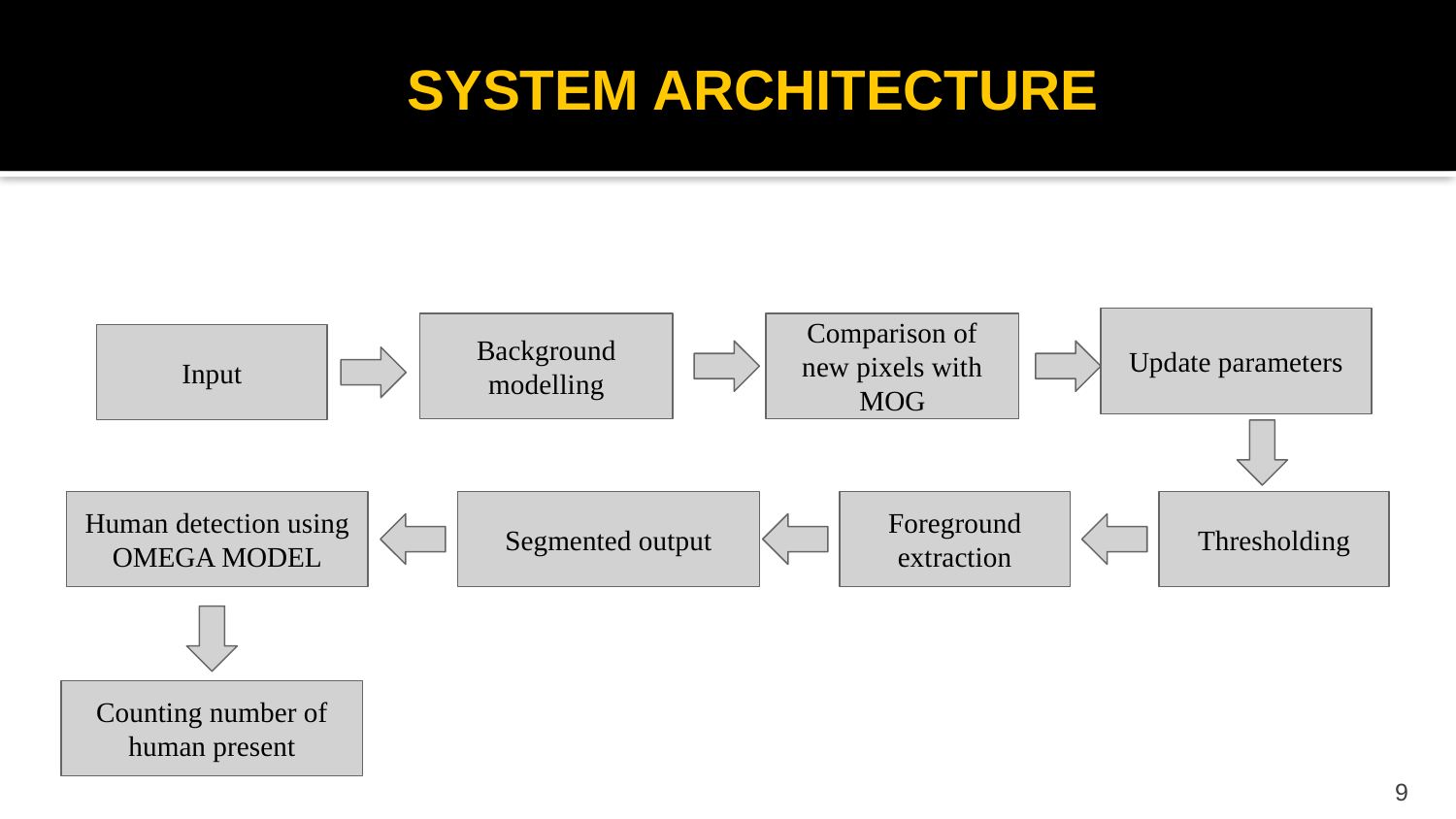

# SYSTEM ARCHITECTURE

Update parameters
Background modelling
Comparison of new pixels with MOG
Input

Human detection using OMEGA MODEL
Segmented output
Foreground extraction
Thresholding

Counting number of human present
9